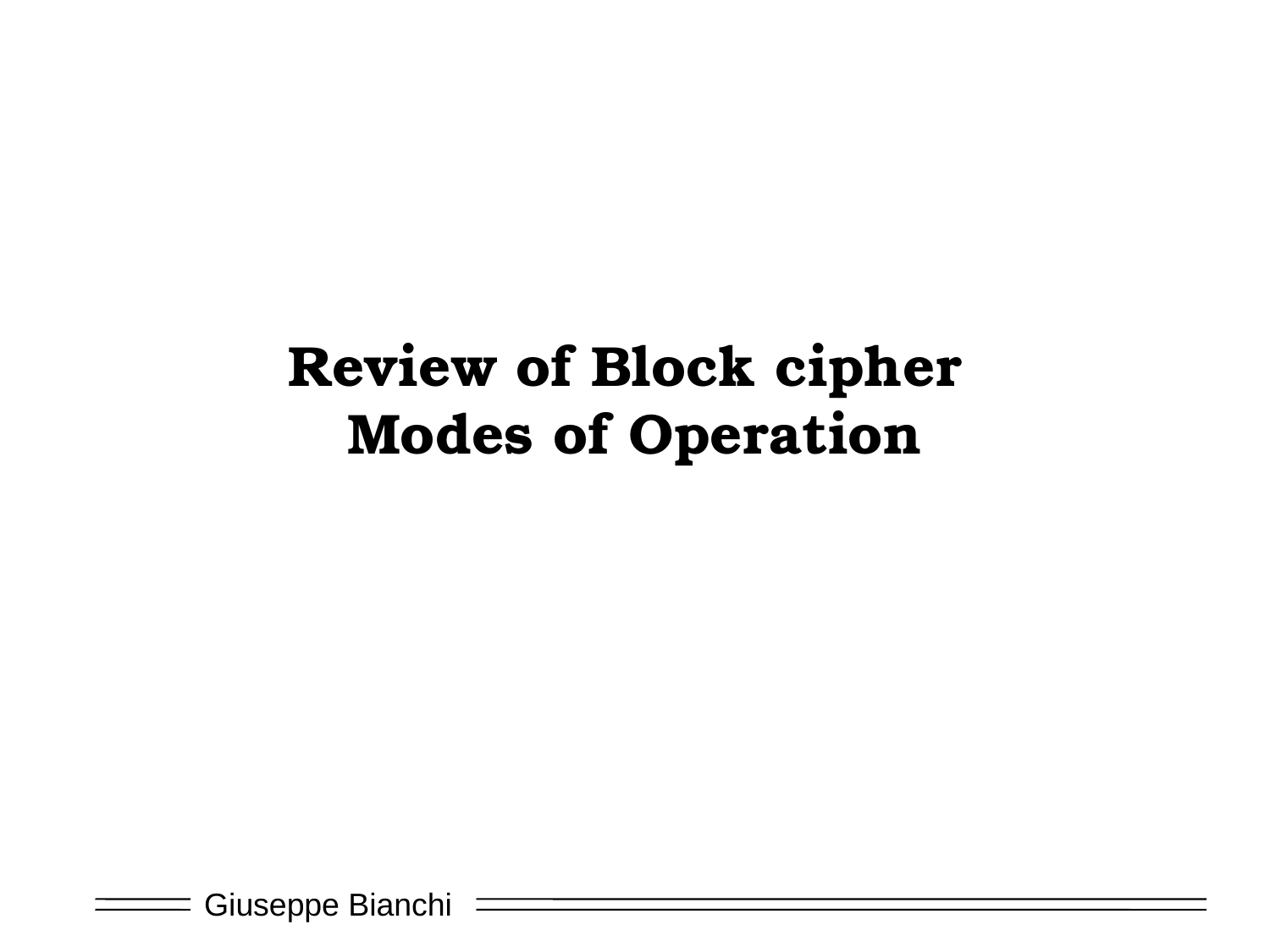

# Review of Block cipher Modes of Operation